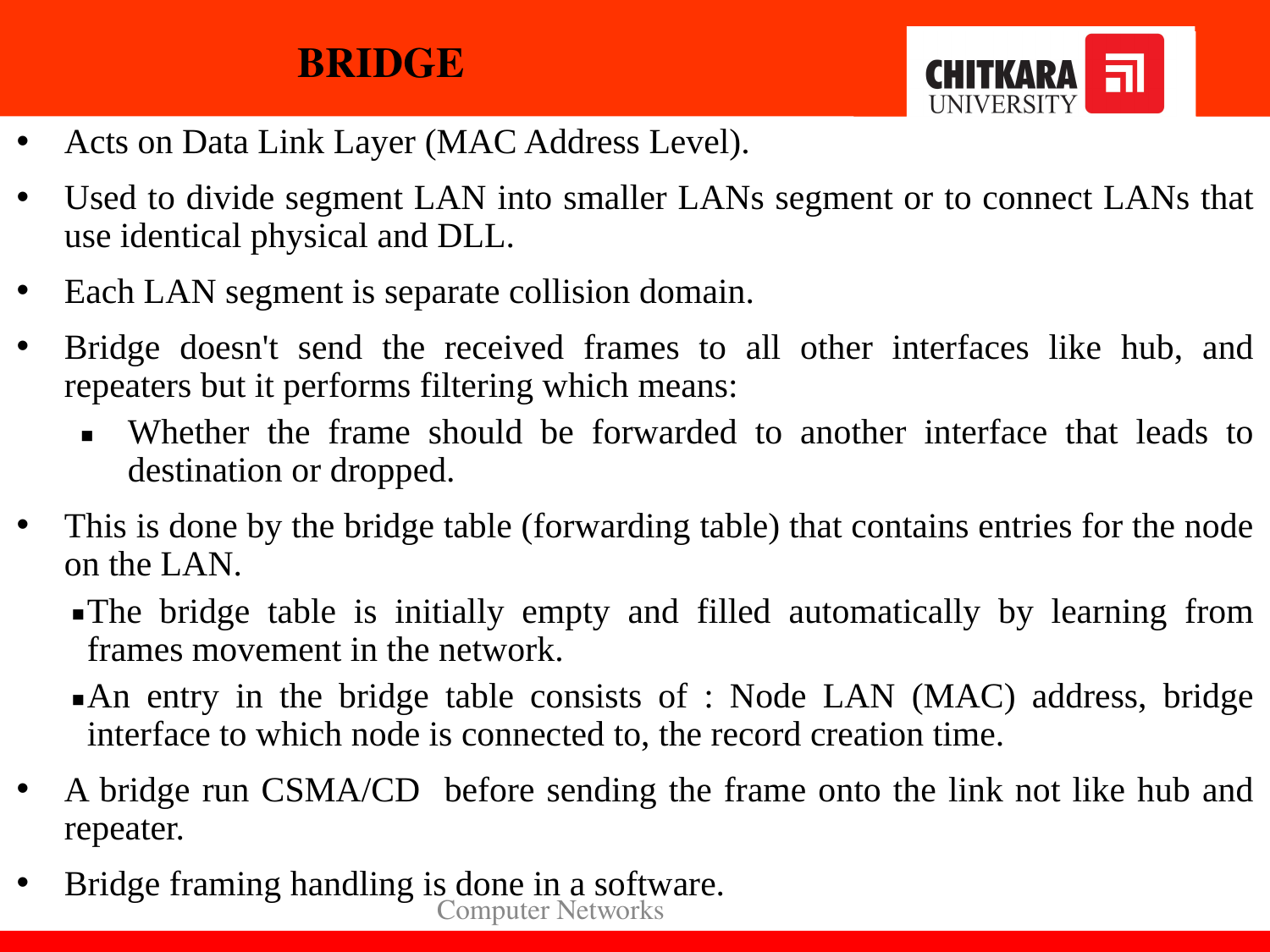

# BRIDGE
Acts on Data Link Layer (MAC Address Level).
Used to divide segment LAN into smaller LANs segment or to connect LANs that use identical physical and DLL.
Each LAN segment is separate collision domain.
Bridge doesn't send the received frames to all other interfaces like hub, and repeaters but it performs filtering which means:
Whether the frame should be forwarded to another interface that leads to destination or dropped.
This is done by the bridge table (forwarding table) that contains entries for the node on the LAN.
The bridge table is initially empty and filled automatically by learning from frames movement in the network.
An entry in the bridge table consists of : Node LAN (MAC) address, bridge interface to which node is connected to, the record creation time.
A bridge run CSMA/CD  before sending the frame onto the link not like hub and repeater.
Bridge framing handling is done in a software.

Computer Networks